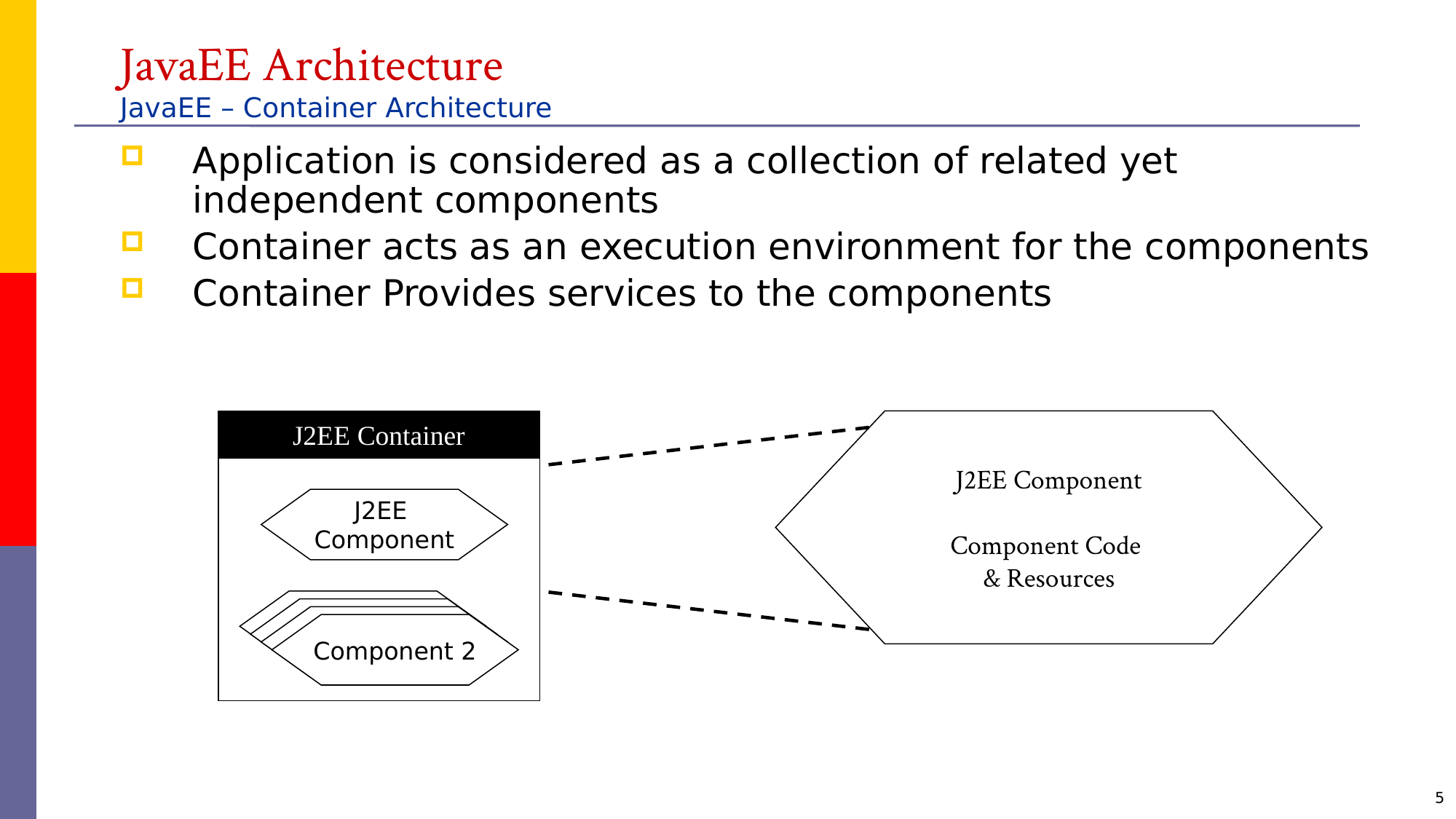

JavaEE Architecture
JavaEE – Container Architecture
Application is considered as a collection of related yet independent components
Container acts as an execution environment for the components
Container Provides services to the components

J2EE Container

J2EE
Component
J2EE
Component
J2EE
Component
J2EE
Component
Component 2
J2EE Component

Component Code
& Resources

5